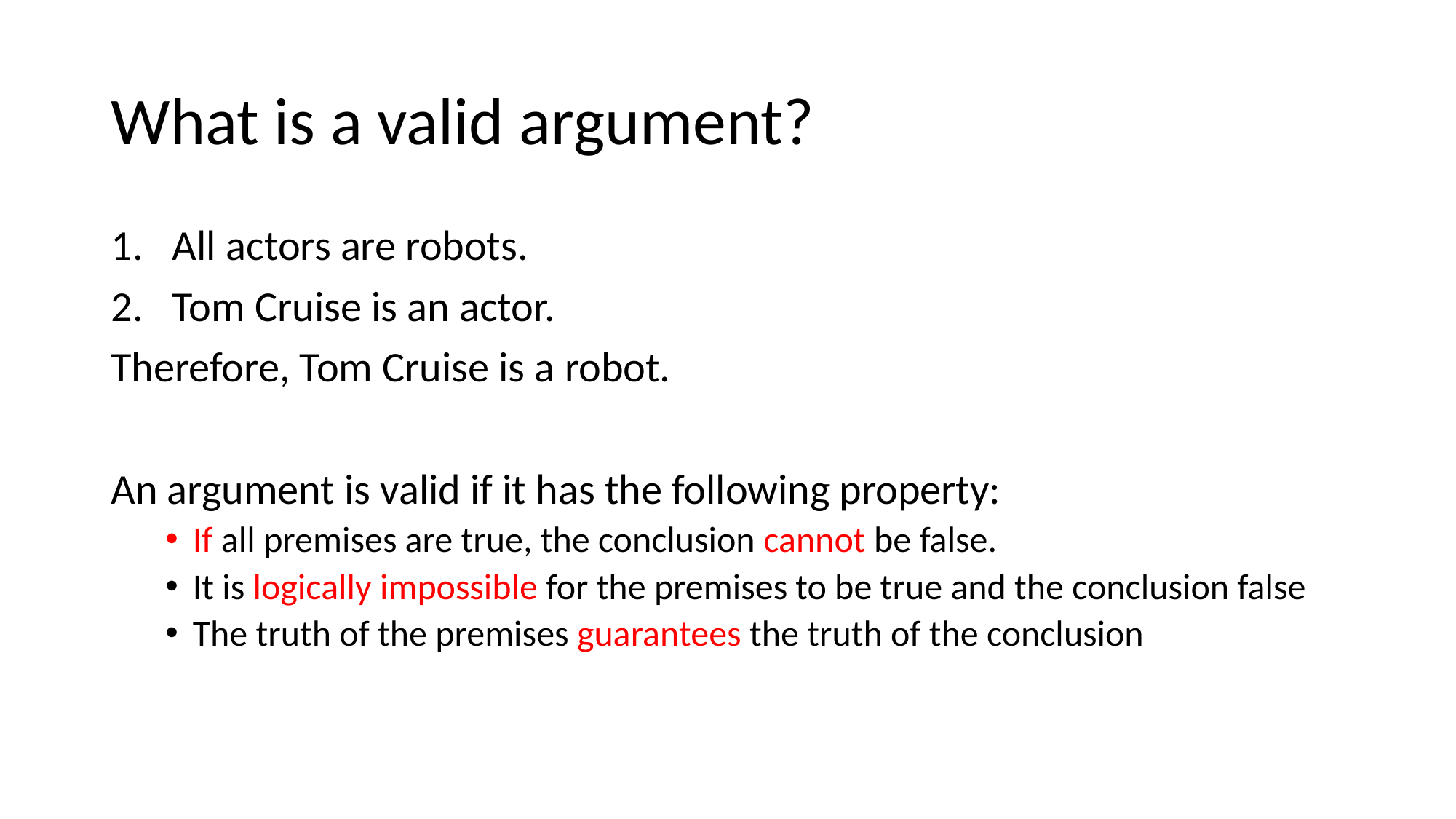

# What is a valid argument?
All actors are robots.
Tom Cruise is an actor.
Therefore, Tom Cruise is a robot.

An argument is valid if it has the following property:
If all premises are true, the conclusion cannot be false.
It is logically impossible for the premises to be true and the conclusion false
The truth of the premises guarantees the truth of the conclusion